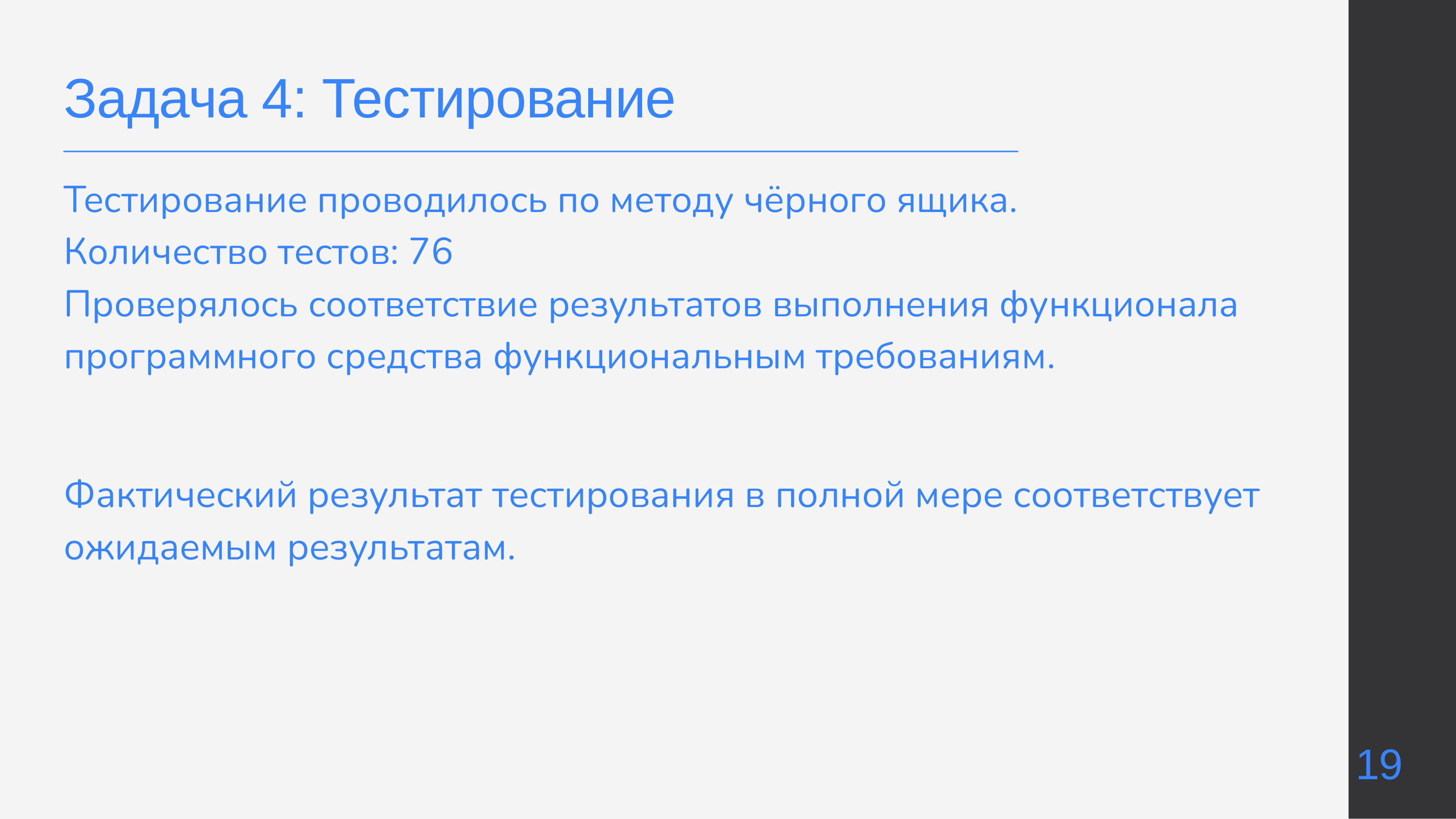

Задача 4: Тестирование

Тестирование проводилось по методу чёрного ящика.
Количество тестов: 76
Проверялось соответствие результатов выполнения функционала программного средства функциональным требованиям.

Фактический результат тестирования в полной мере соответствует ожидаемым результатам.
19